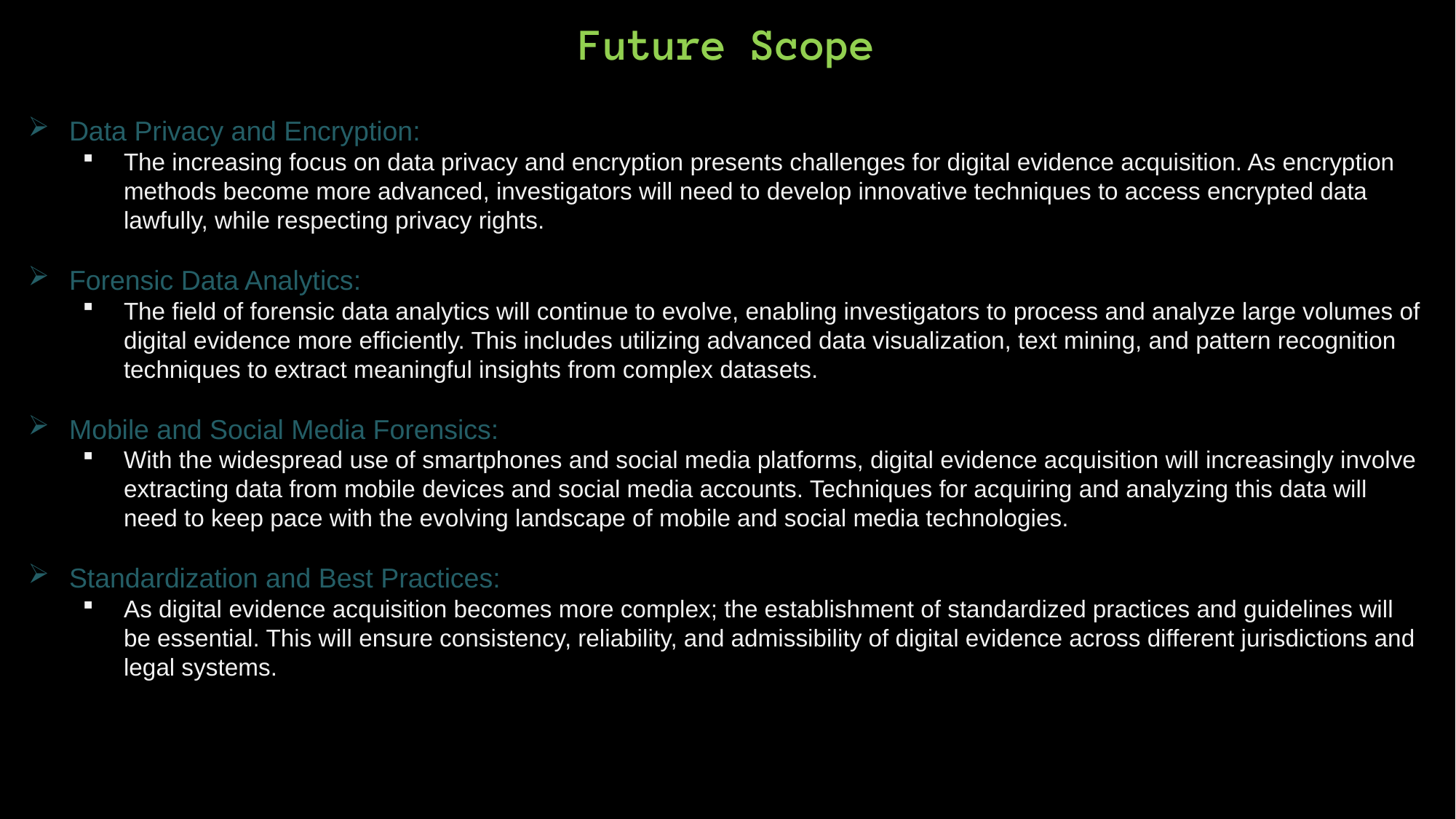

# Future Scope
Data Privacy and Encryption:
The increasing focus on data privacy and encryption presents challenges for digital evidence acquisition. As encryption methods become more advanced, investigators will need to develop innovative techniques to access encrypted data lawfully, while respecting privacy rights.

Forensic Data Analytics:
The field of forensic data analytics will continue to evolve, enabling investigators to process and analyze large volumes of digital evidence more efficiently. This includes utilizing advanced data visualization, text mining, and pattern recognition techniques to extract meaningful insights from complex datasets.

Mobile and Social Media Forensics:
With the widespread use of smartphones and social media platforms, digital evidence acquisition will increasingly involve extracting data from mobile devices and social media accounts. Techniques for acquiring and analyzing this data will need to keep pace with the evolving landscape of mobile and social media technologies.

Standardization and Best Practices:
As digital evidence acquisition becomes more complex; the establishment of standardized practices and guidelines will be essential. This will ensure consistency, reliability, and admissibility of digital evidence across different jurisdictions and legal systems.